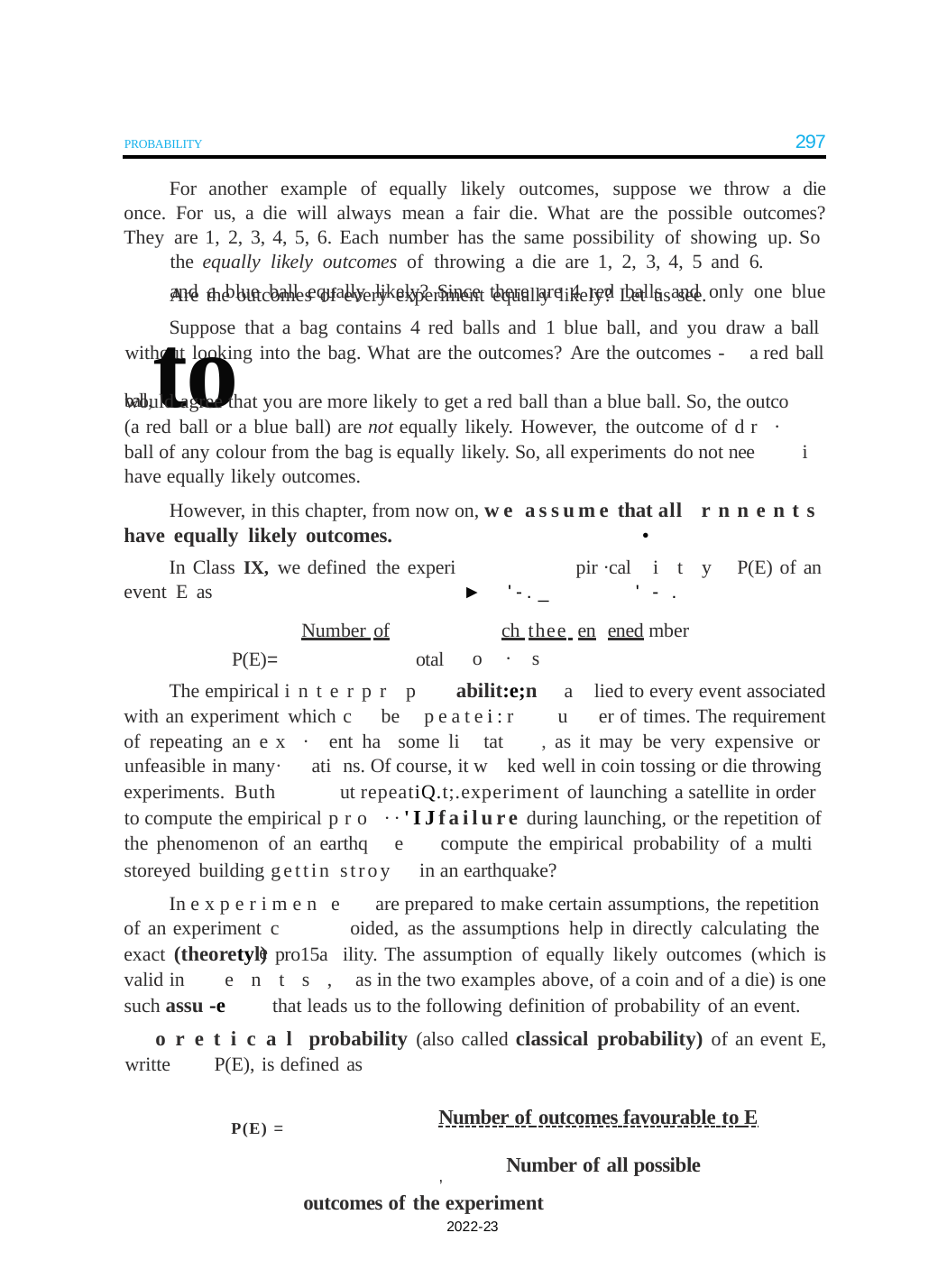

297
PROBABILITY

For another example of equally likely outcomes, suppose we throw a die once. For us, a die will always mean a fair die. What are the possible outcomes? They are 1, 2, 3, 4, 5, 6. Each number has the same possibility of showing up. So
the equally likely outcomes of throwing a die are 1, 2, 3, 4, 5 and 6.
and a blue ball equally likely? Since there are 4 red balls and only one blue ball,to
Are the outcomes of every experiment equally likely? Let us see.
Suppose that a bag contains 4 red balls and 1 blue ball, and you draw a ball
without looking into the bag. What are the outcomes? Are the outcomes -	a red ball
would agree that you are more likely to get a red ball than a blue ball. So, the outco (a red ball or a blue ball) are not equally likely. However, the outcome of dr · ball of any colour from the bag is equally likely. So, all experiments do not nee have equally likely outcomes.
i
However, in this chapter, from now on, we assume that all  rnnents
have equally likely outcomes.
In Class IX, we defined the experi
•
pir ·cal	ity P(E) of an
'-.
event E as	► '-._
ch thee en	ened mber o · s
Number of
P(E)=	otal
The empirical interpr p  abilit:e;n  a  lied to every event associated with an experiment which c  be  peatei:r   u   er of times. The requirement of repeating an ex ·  ent ha  some li  tat   , as it may be very expensive or
unfeasible in many· experiments. Buth
ati ns. Of course, it w  ked well in coin tossing or die throwing ut repeatiQ.t;.experiment of launching a satellite in order
to compute the empirical pro ··'IJfailure during launching, or the repetition of
the phenomenon of an earthq	e storeyed building gettin stroy
compute the empirical probability of a multi­ in an earthquake?
In experimen e of an experiment c	e
are prepared to make certain assumptions, the repetition oided, as the assumptions help in directly calculating the
exact (theoretyl) pro15a ility. The assumption of equally likely outcomes (which is valid in  ents, as in the two examples above, of a coin and of a die) is one such assu -e    that leads us to the following definition of probability of an event.
oretical probability (also called classical probability) of an event E, writte    P(E), is defined as
P(E) = 		Number of outcomes favourable to E	, Number of all possible outcomes of the experiment
2022-23